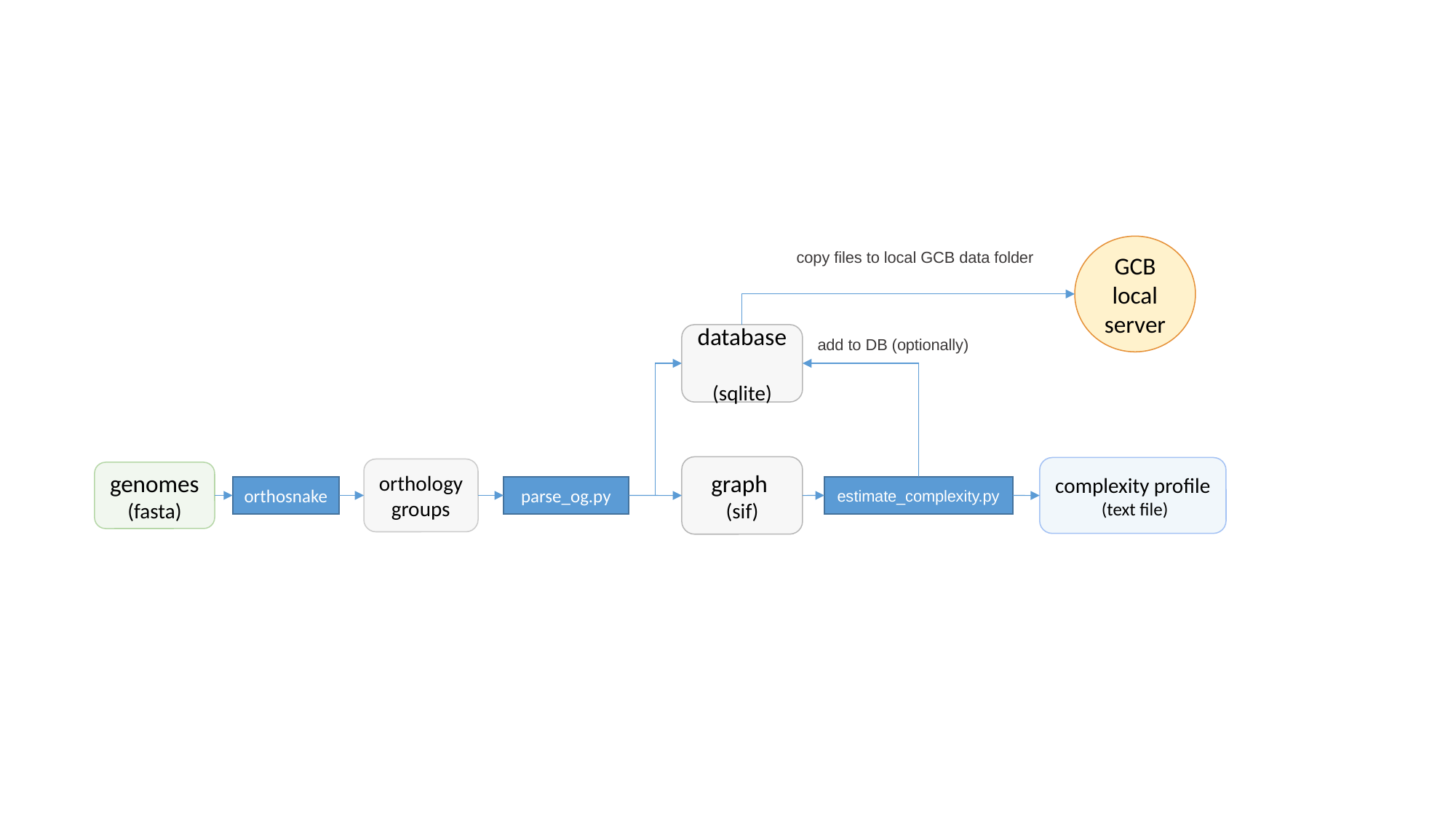

GCB local server
copy files to local GCB data folder
add to DB (optionally)
database
(sqlite)
graph
(sif)
complexity profile
 (text file)
orthology groups
genomes (fasta)
orthosnake
parse_og.py
estimate_complexity.py